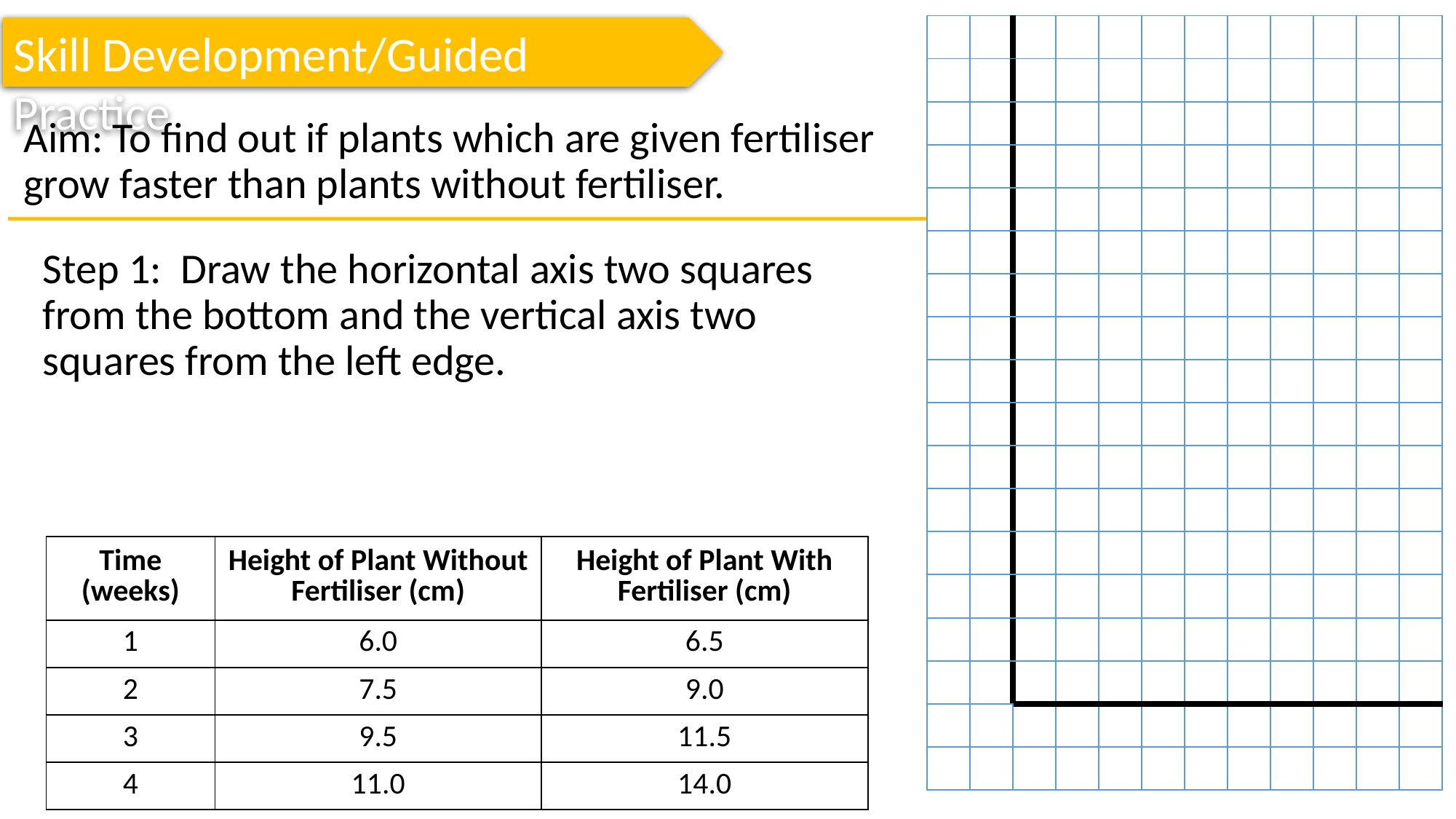

|  |  |  |  |  |  |  |  |  |  |  |  |
| --- | --- | --- | --- | --- | --- | --- | --- | --- | --- | --- | --- |
|  |  |  |  |  |  |  |  |  |  |  |  |
|  |  |  |  |  |  |  |  |  |  |  |  |
|  |  |  |  |  |  |  |  |  |  |  |  |
|  |  |  |  |  |  |  |  |  |  |  |  |
|  |  |  |  |  |  |  |  |  |  |  |  |
|  |  |  |  |  |  |  |  |  |  |  |  |
|  |  |  |  |  |  |  |  |  |  |  |  |
|  |  |  |  |  |  |  |  |  |  |  |  |
|  |  |  |  |  |  |  |  |  |  |  |  |
|  |  |  |  |  |  |  |  |  |  |  |  |
|  |  |  |  |  |  |  |  |  |  |  |  |
|  |  |  |  |  |  |  |  |  |  |  |  |
|  |  |  |  |  |  |  |  |  |  |  |  |
|  |  |  |  |  |  |  |  |  |  |  |  |
|  |  |  |  |  |  |  |  |  |  |  |  |
|  |  |  |  |  |  |  |  |  |  |  |  |
|  |  |  |  |  |  |  |  |  |  |  |  |
Skill Development/Guided Practice
Aim: To find out if plants which are given fertiliser grow faster than plants without fertiliser.
Step 1:  Draw the horizontal axis two squares from the bottom and the vertical axis two squares from the left edge.
| Time (weeks) | Height of Plant Without Fertiliser (cm) | Height of Plant With Fertiliser (cm) |
| --- | --- | --- |
| 1 | 6.0 | 6.5 |
| 2 | 7.5 | 9.0 |
| 3 | 9.5 | 11.5 |
| 4 | 11.0 | 14.0 |